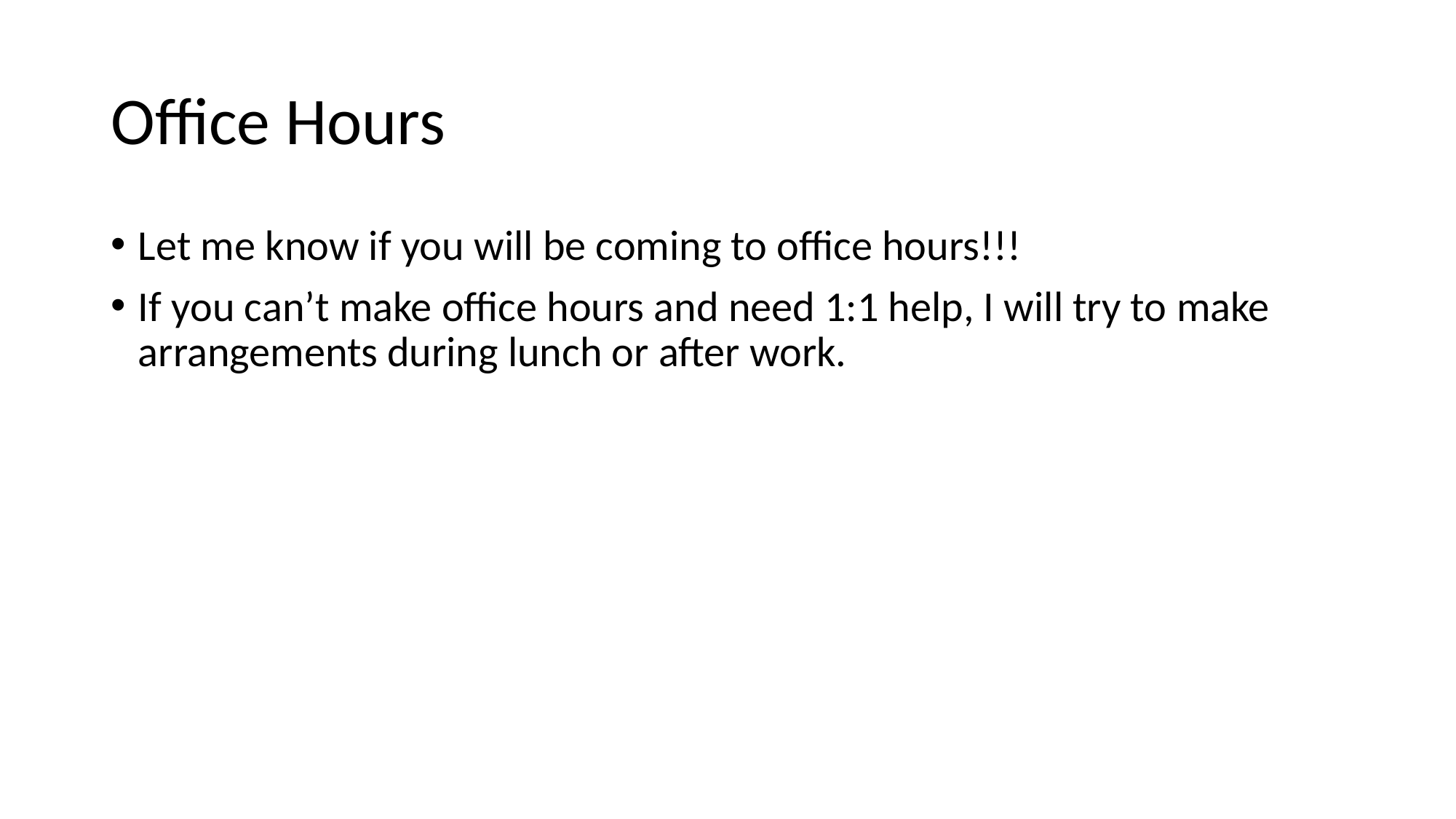

# Office Hours
Let me know if you will be coming to office hours!!!
If you can’t make office hours and need 1:1 help, I will try to make arrangements during lunch or after work.